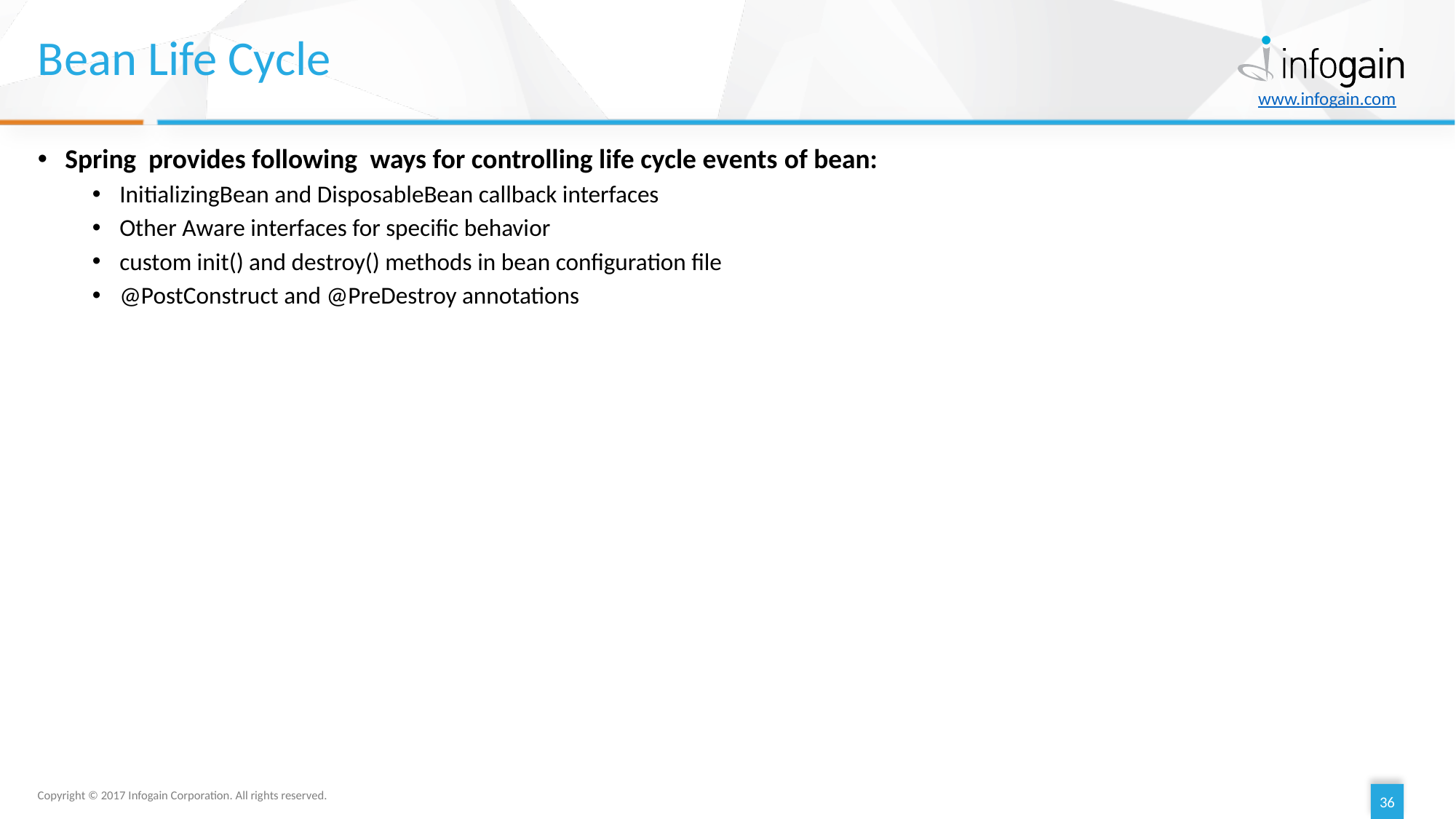

# Bean Life Cycle
Spring  provides following  ways for controlling life cycle events of bean:
InitializingBean and DisposableBean callback interfaces
Other Aware interfaces for specific behavior
custom init() and destroy() methods in bean configuration file
@PostConstruct and @PreDestroy annotations